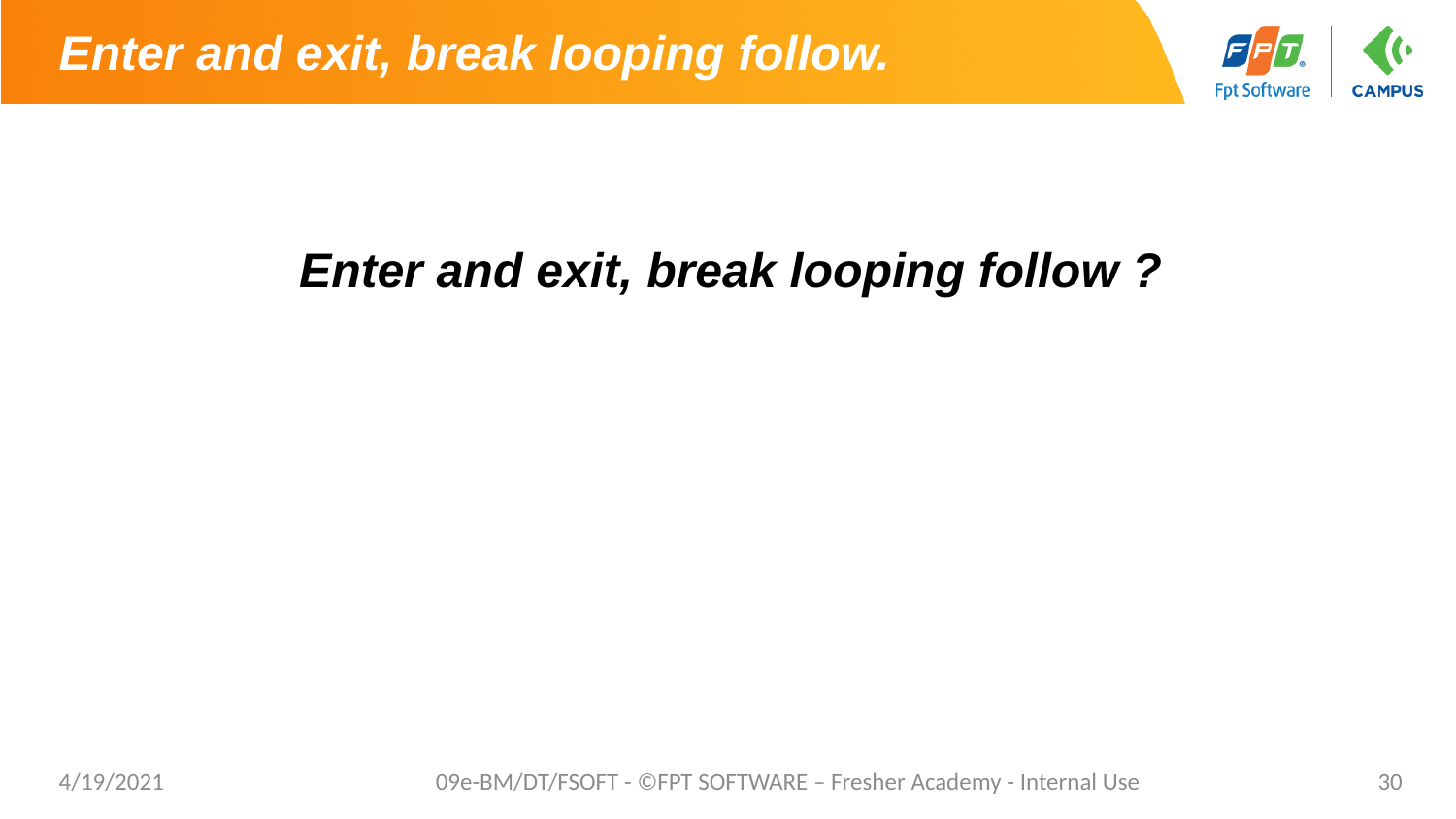

# Enter and exit, break looping follow.
Enter and exit, break looping follow ?
4/19/2021
09e-BM/DT/FSOFT - ©FPT SOFTWARE – Fresher Academy - Internal Use
30